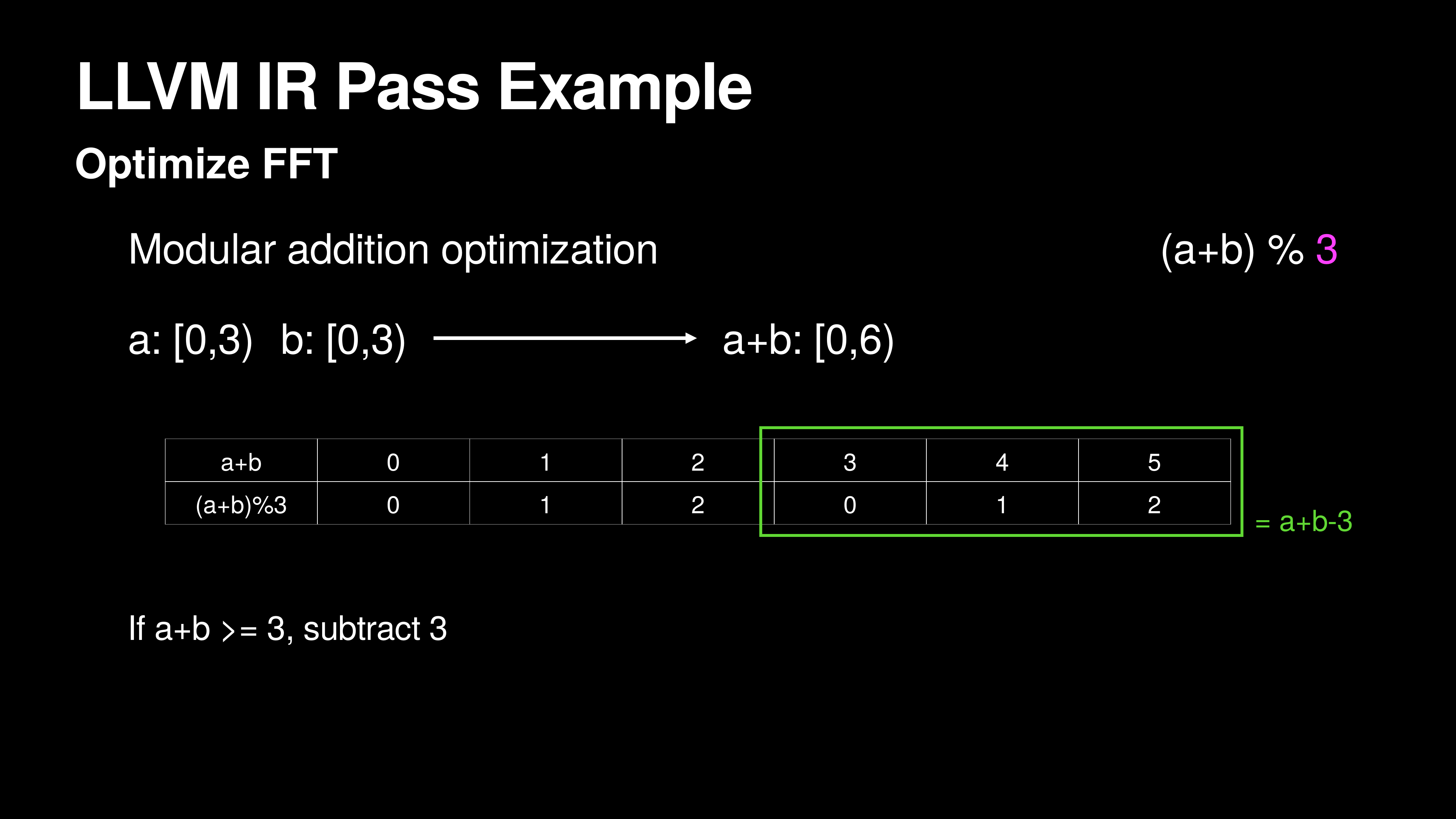

# LLVM IR Pass Example
Optimize FFT
Modular addition optimization
(a+b) % 3
a: [0,3)
b: [0,3)
a+b: [0,6)

| a+b | 0 | 1 | 2 | 3 | 4 | 5 |
| --- | --- | --- | --- | --- | --- | --- |
| (a+b)%3 | 0 | 1 | 2 | 0 | 1 | 2 |
= a+b-3
If a+b >= 3, subtract 3